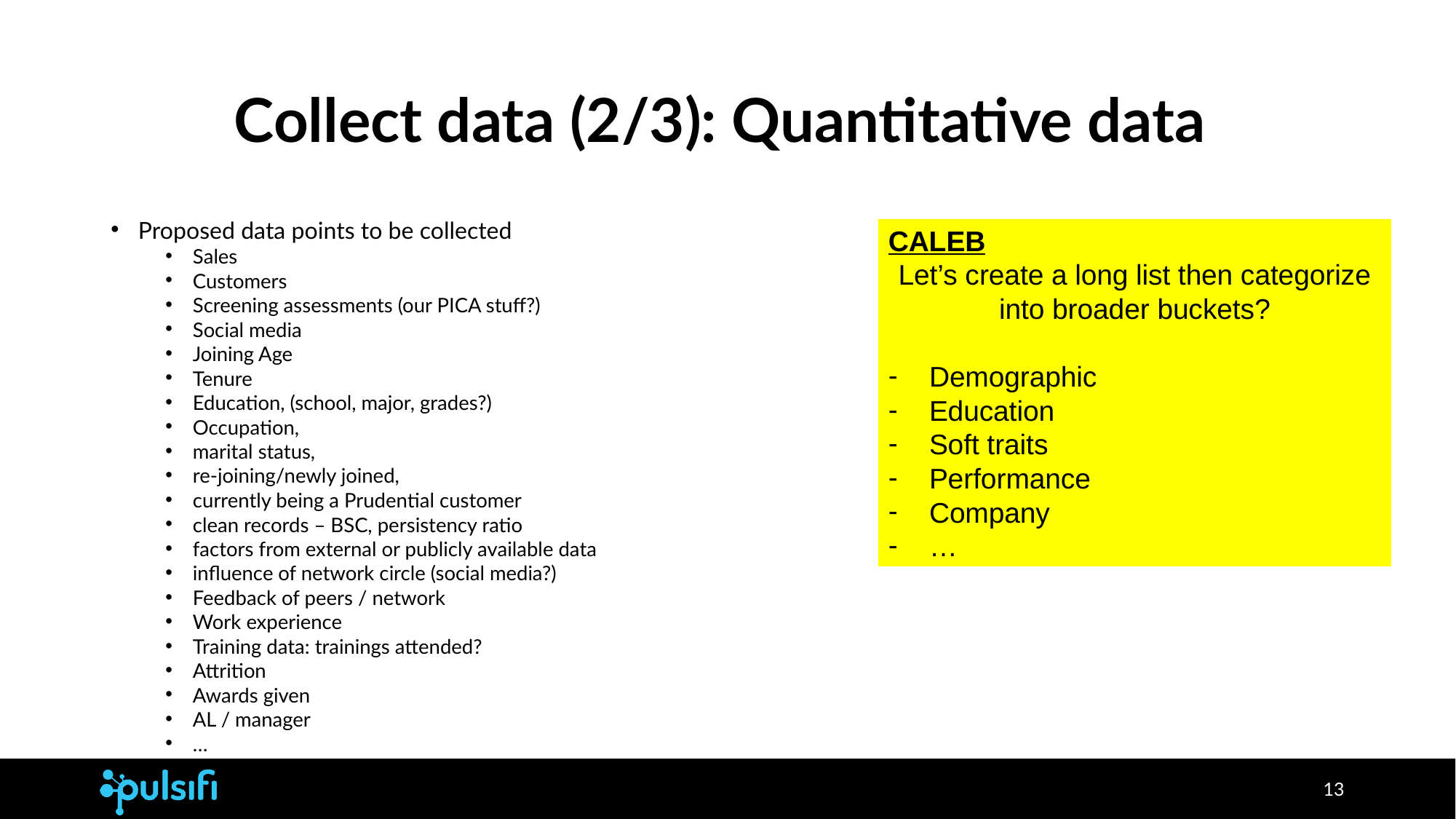

# Collect data (2/3): Quantitative data
Proposed data points to be collected
Sales
Customers
Screening assessments (our PICA stuff?)
Social media
Joining Age
Tenure
Education, (school, major, grades?)
Occupation,
marital status,
re-joining/newly joined,
currently being a Prudential customer
clean records – BSC, persistency ratio
factors from external or publicly available data
influence of network circle (social media?)
Feedback of peers / network
Work experience
Training data: trainings attended?
Attrition
Awards given
AL / manager
…
CALEB
Let’s create a long list then categorize into broader buckets?

Demographic
Education
Soft traits
Performance
Company
…
13